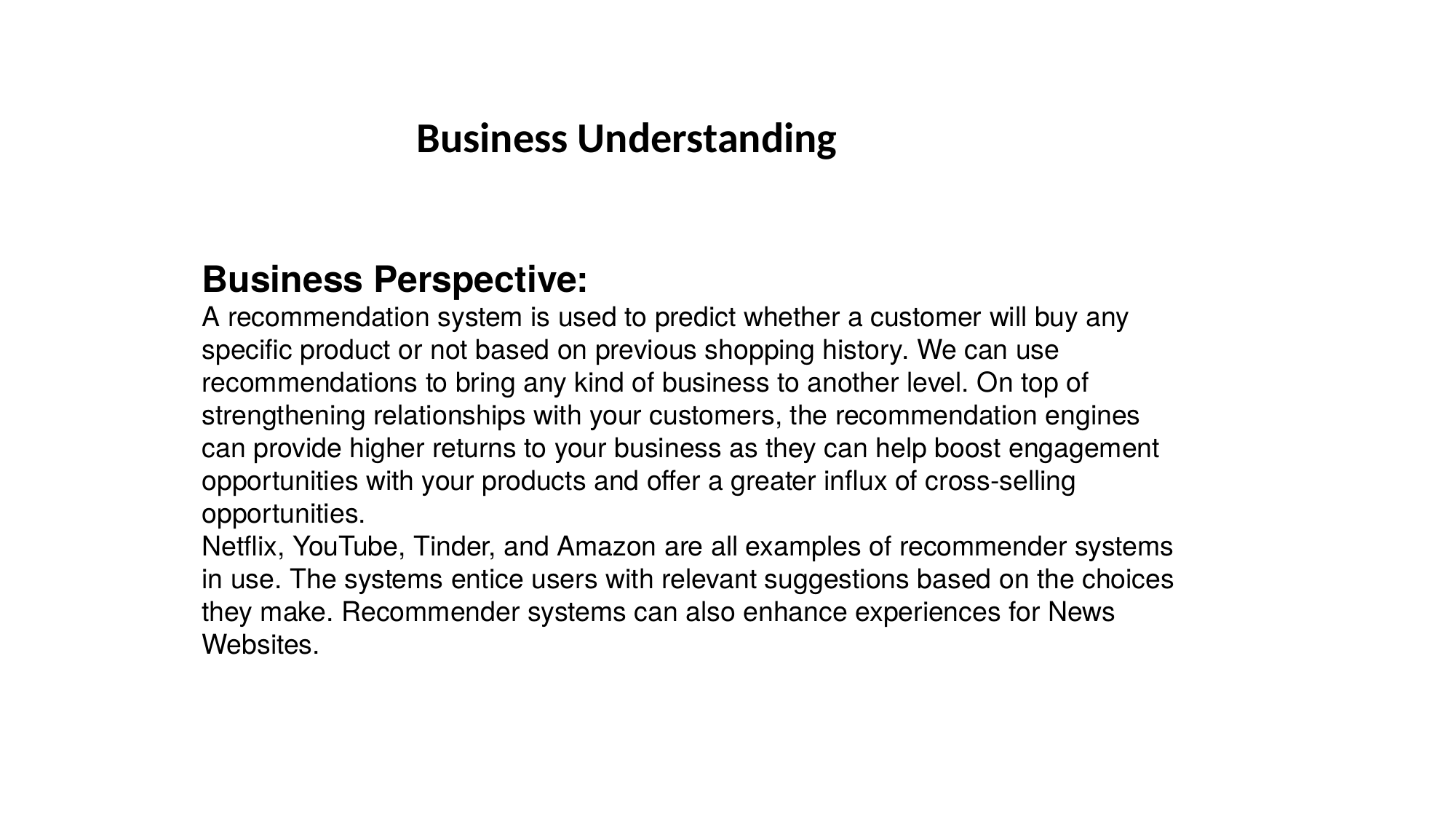

Business Understanding
Business Perspective:
A recommendation system is used to predict whether a customer will buy any specific product or not based on previous shopping history. We can use recommendations to bring any kind of business to another level. On top of strengthening relationships with your customers, the recommendation engines can provide higher returns to your business as they can help boost engagement opportunities with your products and offer a greater influx of cross-selling opportunities.
Netflix, YouTube, Tinder, and Amazon are all examples of recommender systems in use. The systems entice users with relevant suggestions based on the choices they make. Recommender systems can also enhance experiences for News Websites.